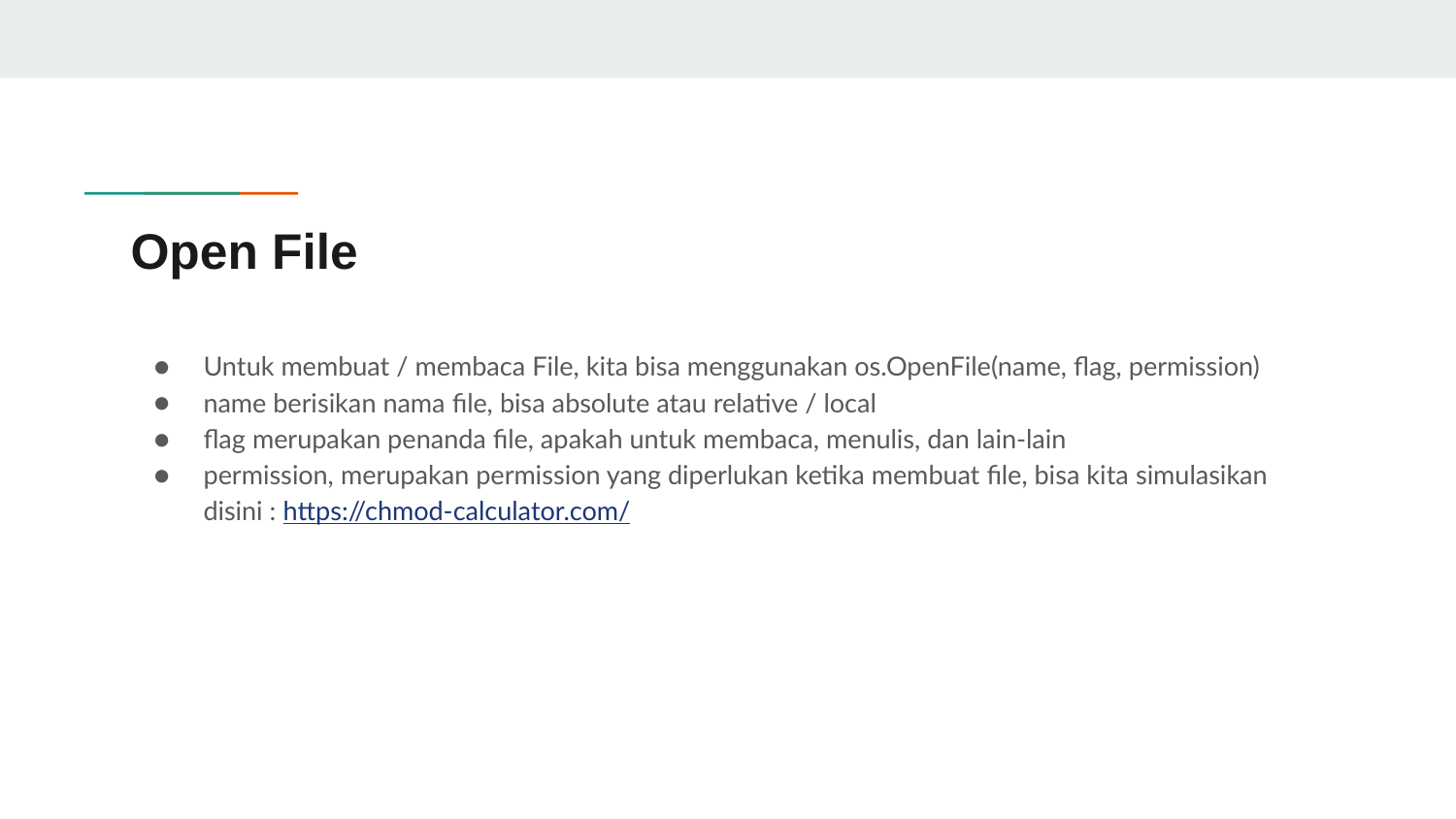

# Open File
Untuk membuat / membaca File, kita bisa menggunakan os.OpenFile(name, flag, permission)
name berisikan nama file, bisa absolute atau relative / local
flag merupakan penanda file, apakah untuk membaca, menulis, dan lain-lain
permission, merupakan permission yang diperlukan ketika membuat file, bisa kita simulasikan disini : https://chmod-calculator.com/